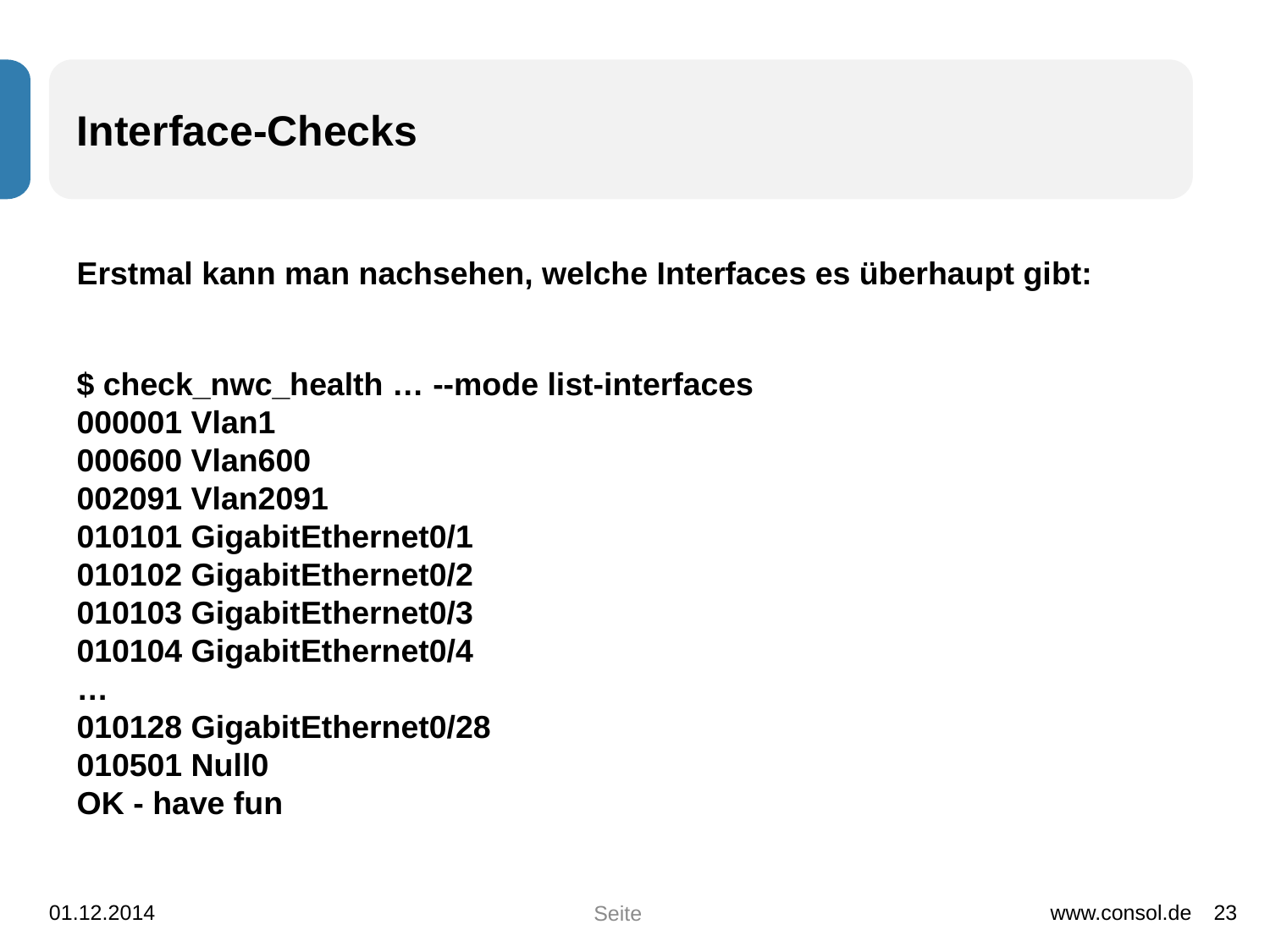

# Interface-Checks
Erstmal kann man nachsehen, welche Interfaces es überhaupt gibt:

$ check_nwc_health … --mode list-interfaces
000001 Vlan1
000600 Vlan600
002091 Vlan2091
010101 GigabitEthernet0/1
010102 GigabitEthernet0/2
010103 GigabitEthernet0/3
010104 GigabitEthernet0/4
…
010128 GigabitEthernet0/28
010501 Null0
OK - have fun

01.12.2014
www.consol.de
23